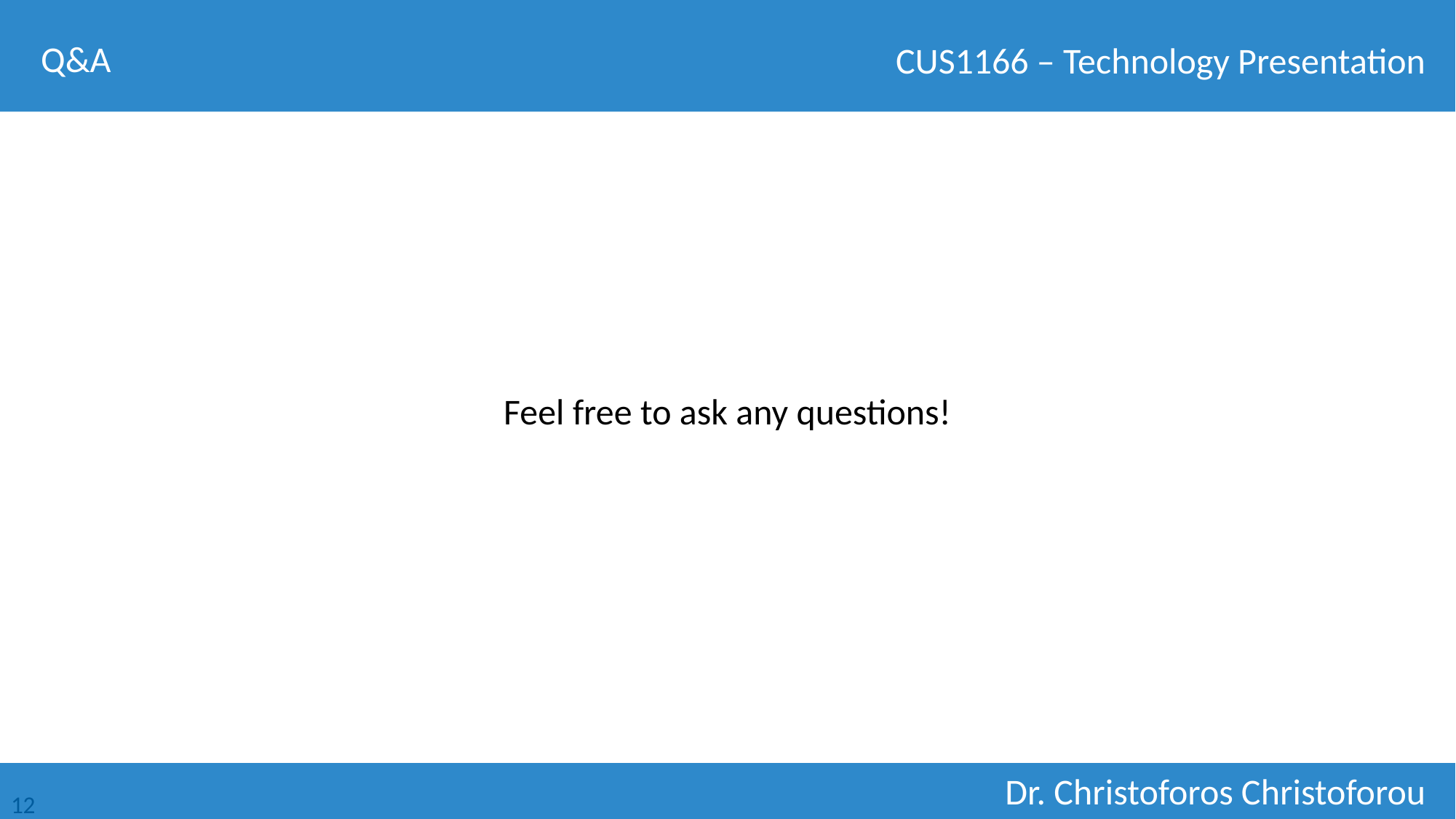

Q&A
Feel free to ask any questions!